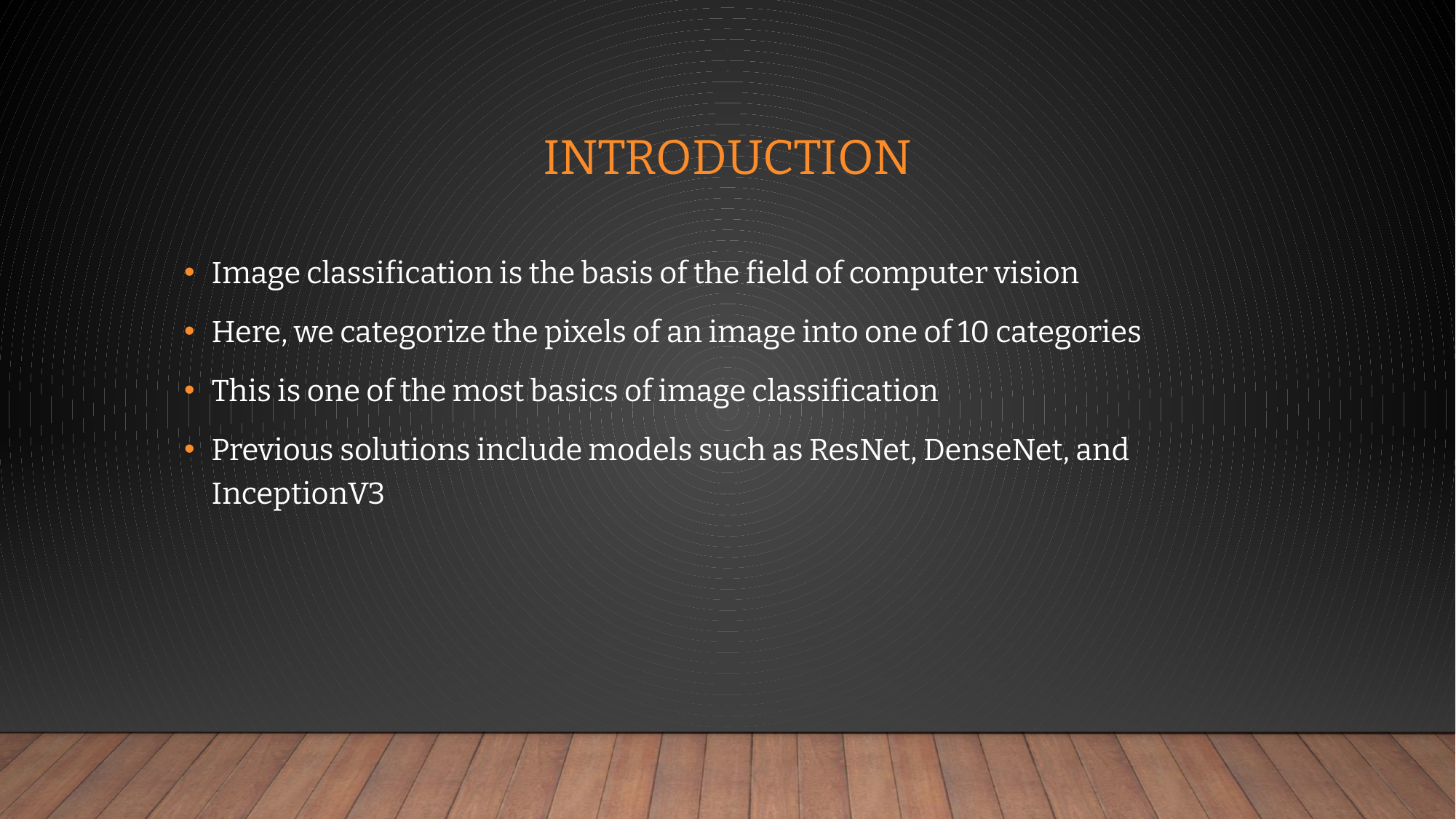

# Introduction
Image classification is the basis of the field of computer vision
Here, we categorize the pixels of an image into one of 10 categories
This is one of the most basics of image classification
Previous solutions include models such as ResNet, DenseNet, and InceptionV3